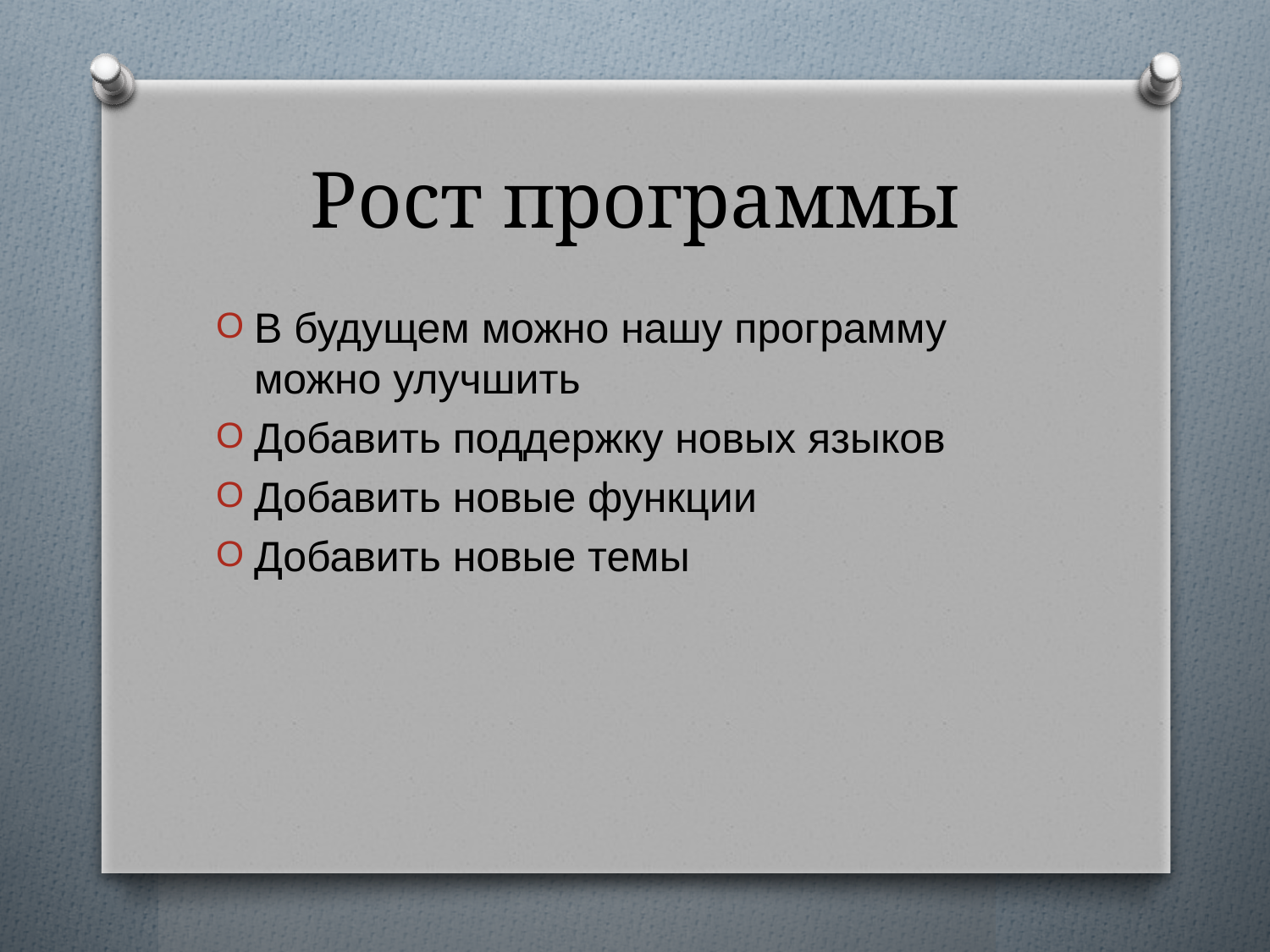

# Рост программы
В будущем можно нашу программу можно улучшить
Добавить поддержку новых языков
Добавить новые функции
Добавить новые темы